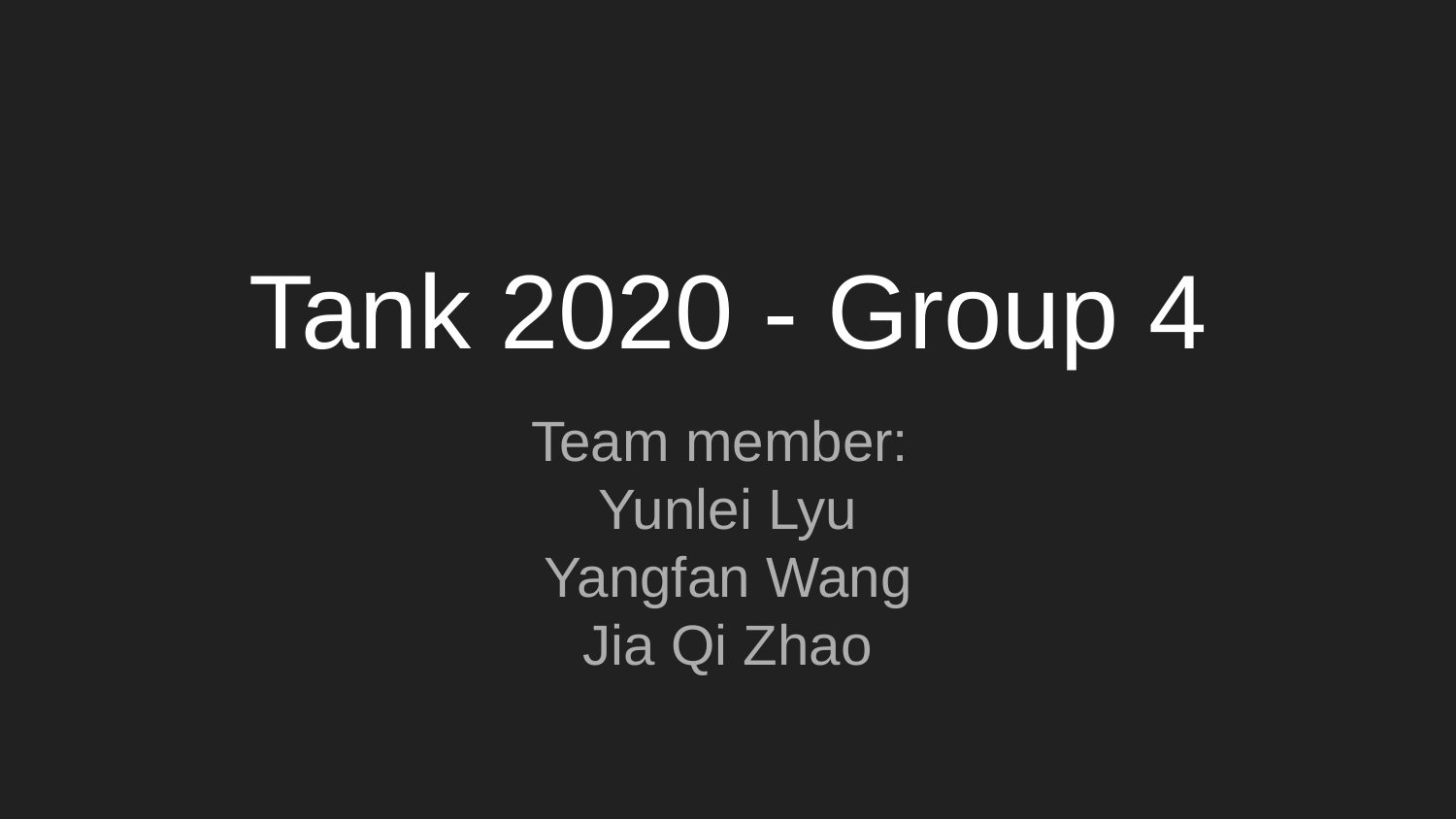

# Tank 2020 - Group 4
Team member:
Yunlei Lyu
Yangfan Wang
Jia Qi Zhao